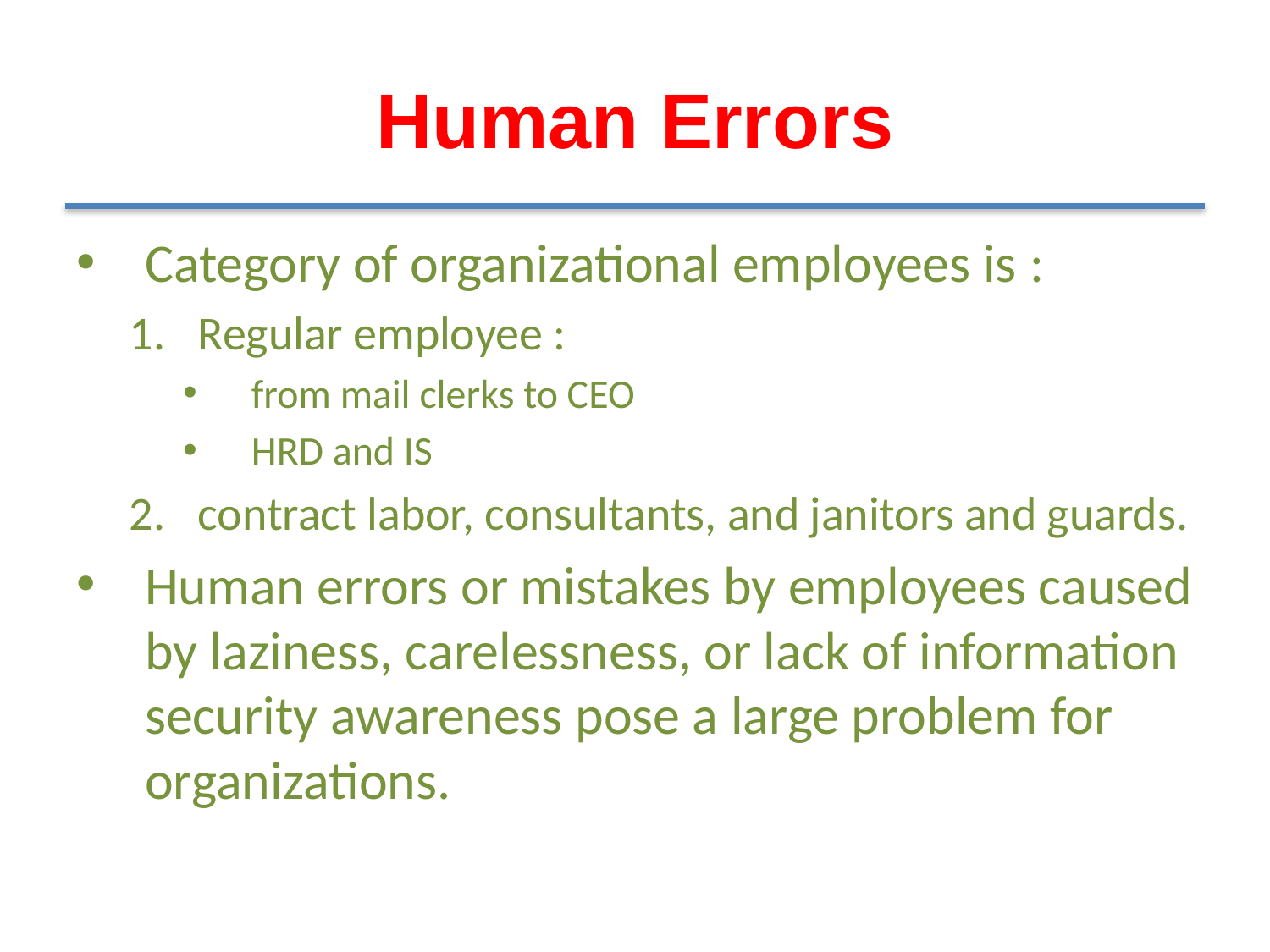

# Human Errors
Category of organizational employees is :
Regular employee :
from mail clerks to CEO
HRD and IS
contract labor, consultants, and janitors and guards.
Human errors or mistakes by employees caused by laziness, carelessness, or lack of information security awareness pose a large problem for  organizations.